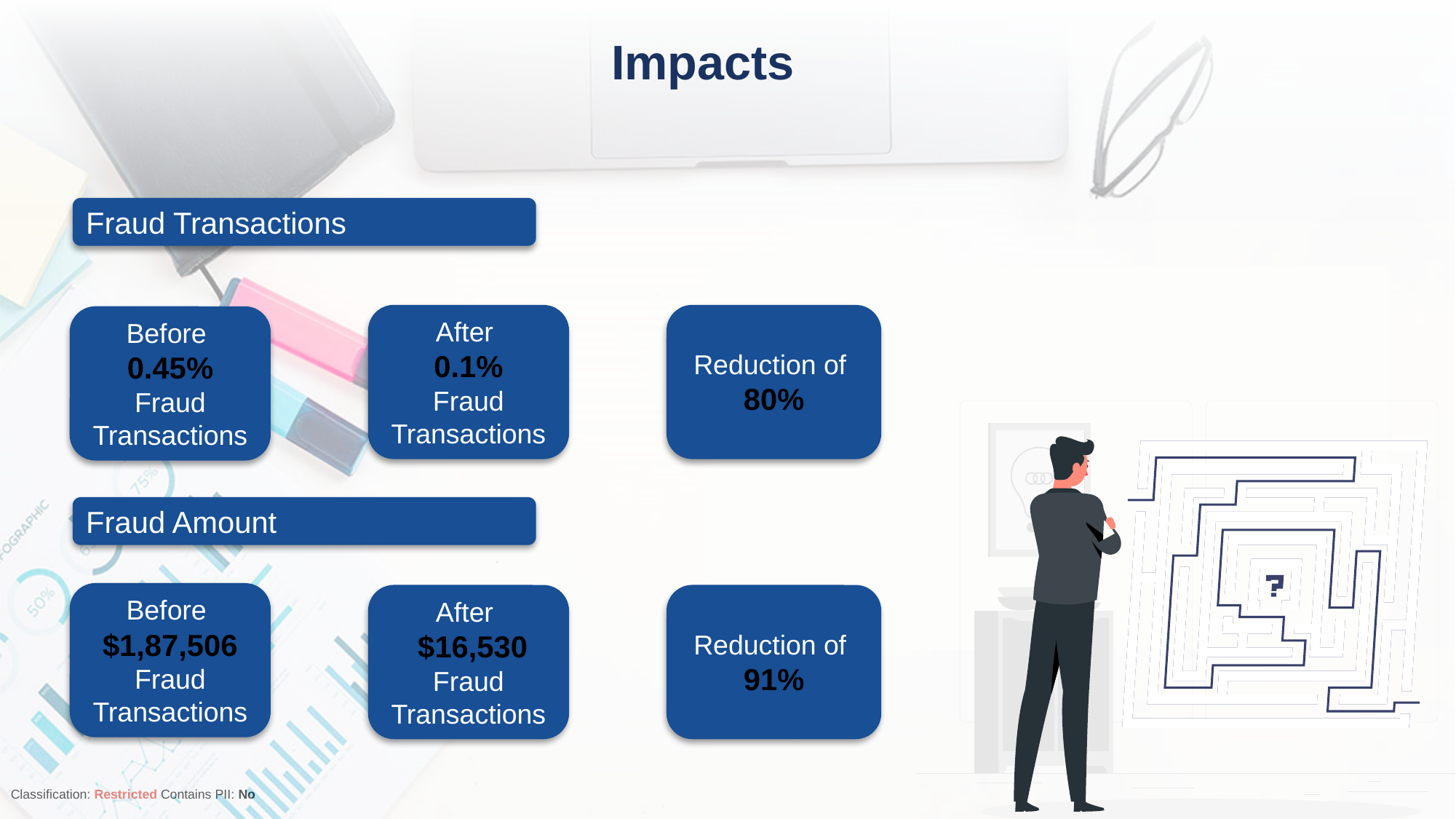

s

Impacts
Fraud Transactions
After
0.1%
Fraud Transactions
Reduction of
80%
Before
0.45%
Fraud Transactions

Fraud Amount
Before
$1,87,506 Fraud Transactions
After
 $16,530 Fraud Transactions
Reduction of
91%